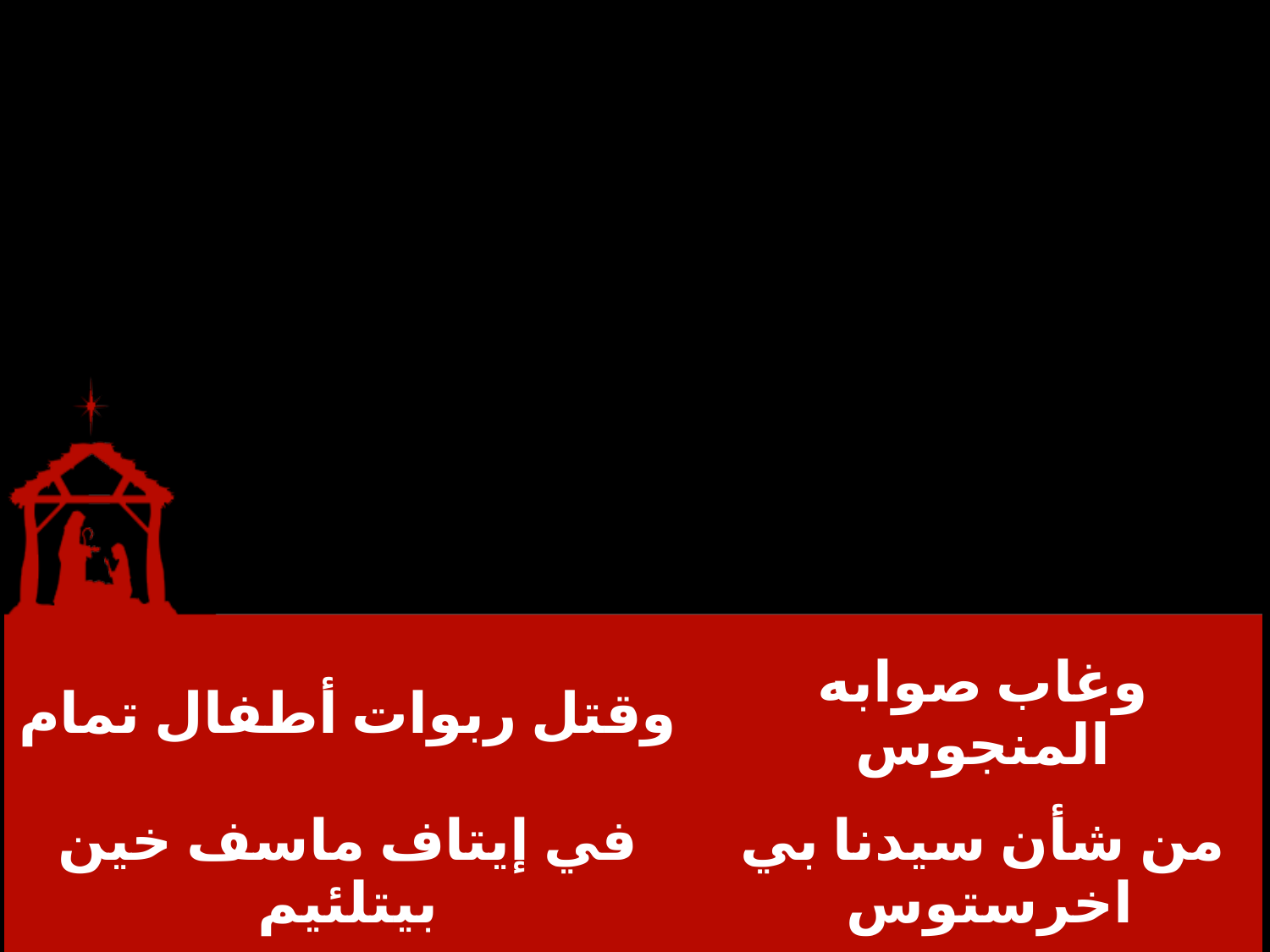

| وقتل ربوات أطفال تمام | وغاب صوابه المنجوس |
| --- | --- |
| في إيتاف ماسف خين بيتلئيم | من شأن سيدنا بي اخرستوس |